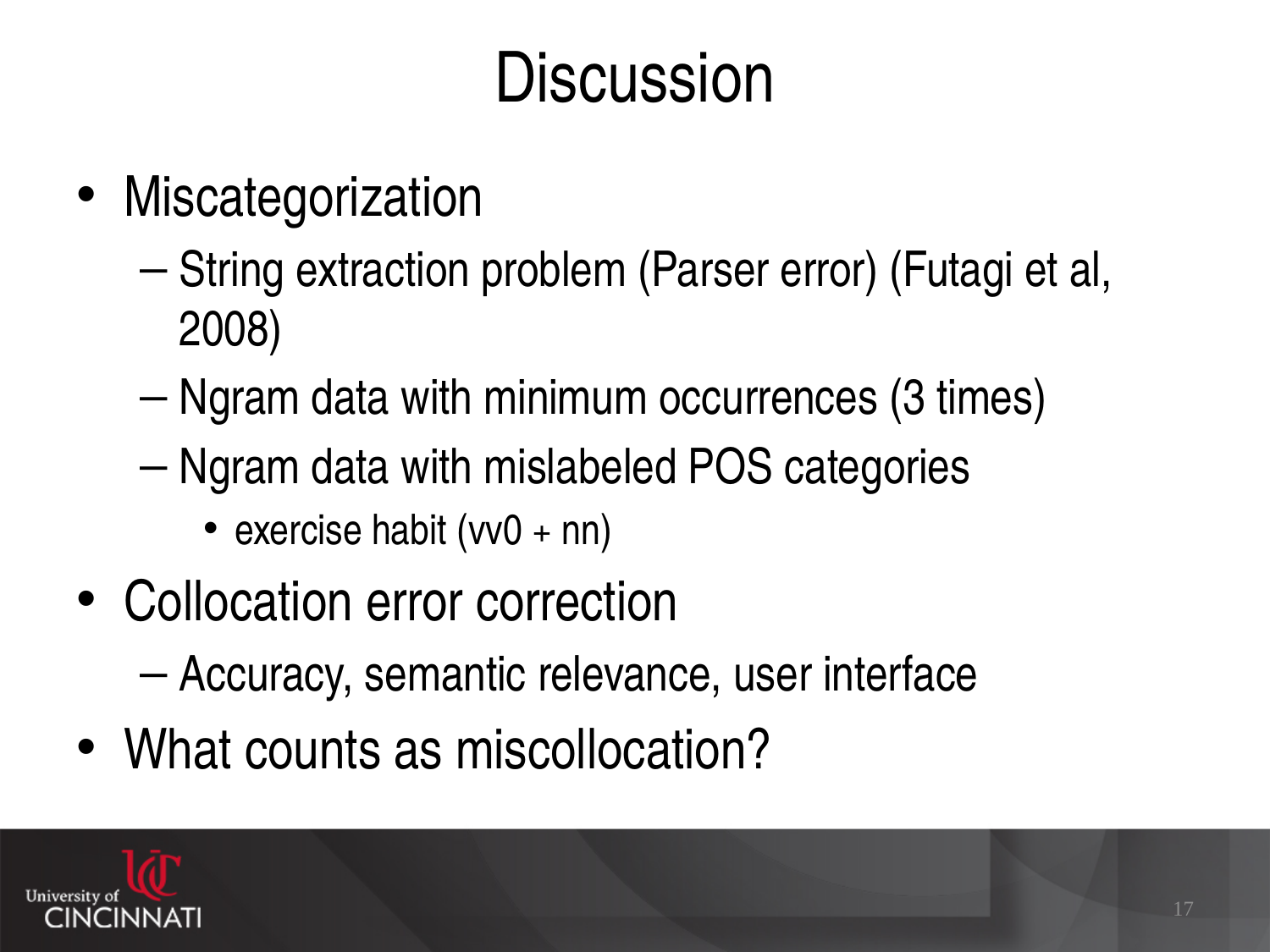

# Discussion
Miscategorization
String extraction problem (Parser error) (Futagi et al, 2008)
Ngram data with minimum occurrences (3 times)
Ngram data with mislabeled POS categories
exercise habit (vv0 + nn)
Collocation error correction
Accuracy, semantic relevance, user interface
What counts as miscollocation?

17